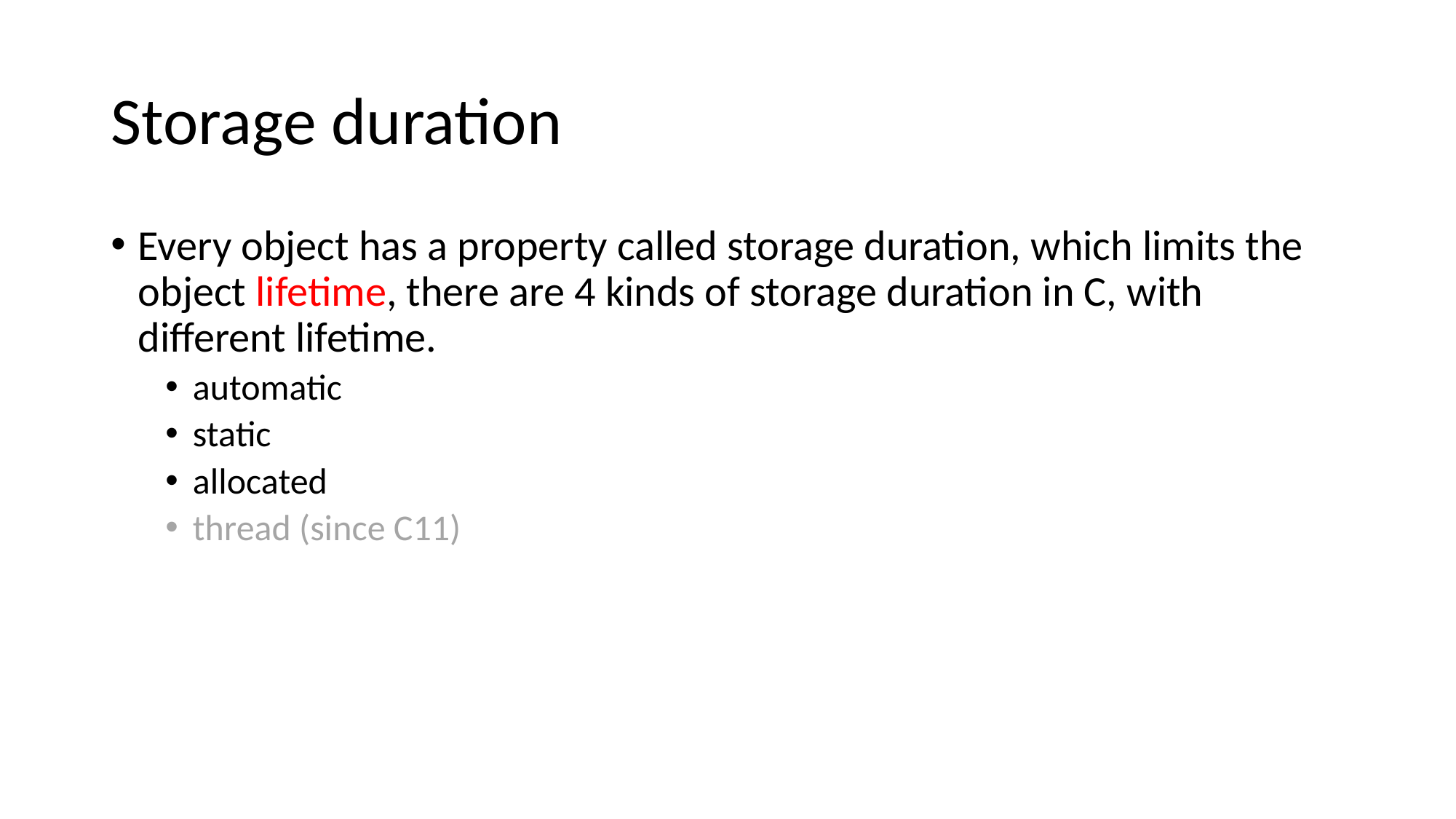

# Storage duration
Every object has a property called storage duration, which limits the object lifetime, there are 4 kinds of storage duration in C, with different lifetime.
automatic
static
allocated
thread (since C11)